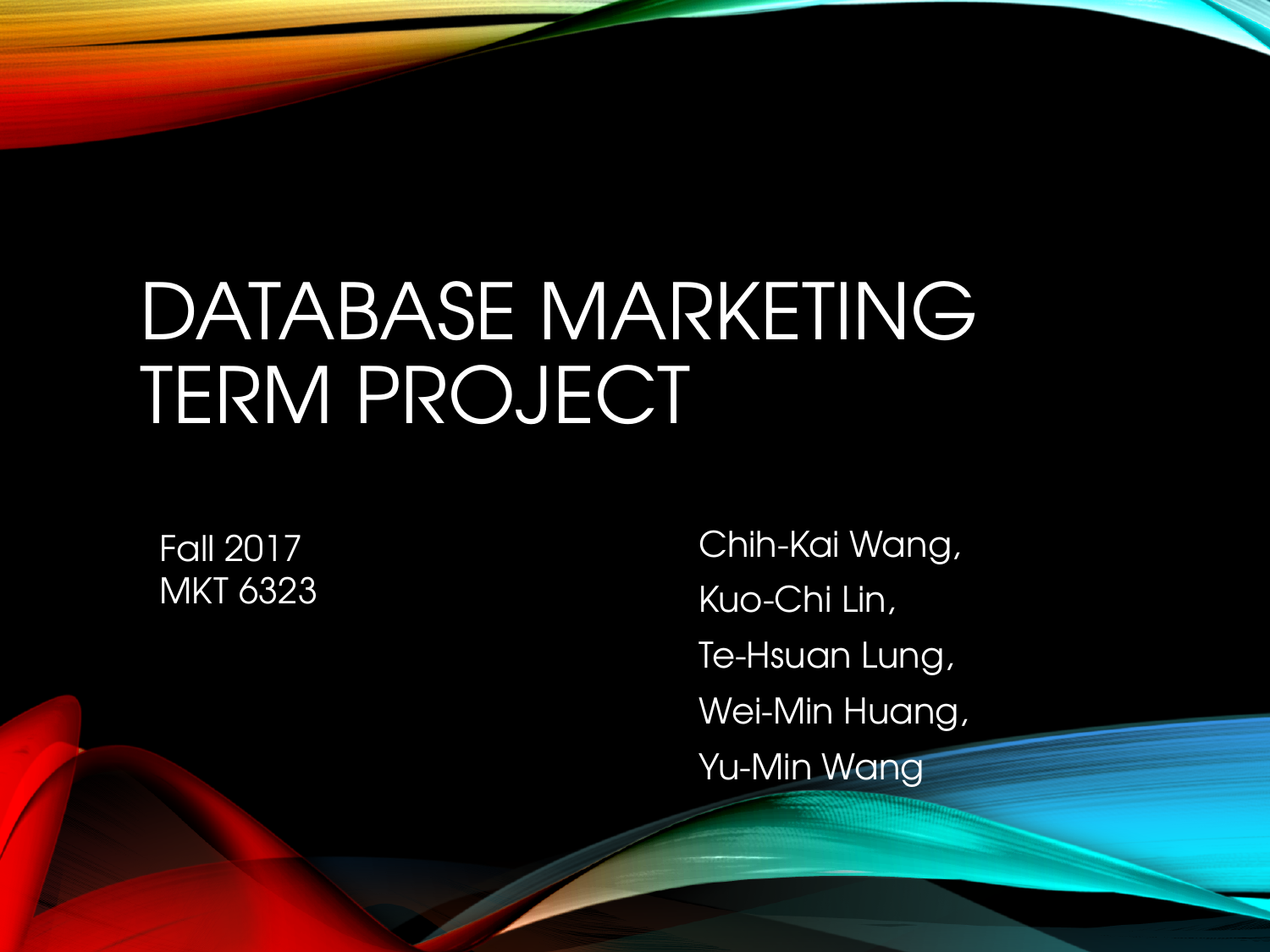

# Database marketing term project
Fall 2017
MKT 6323
Chih-Kai Wang,
Kuo-Chi Lin,
Te-Hsuan Lung,
Wei-Min Huang,
Yu-Min Wang